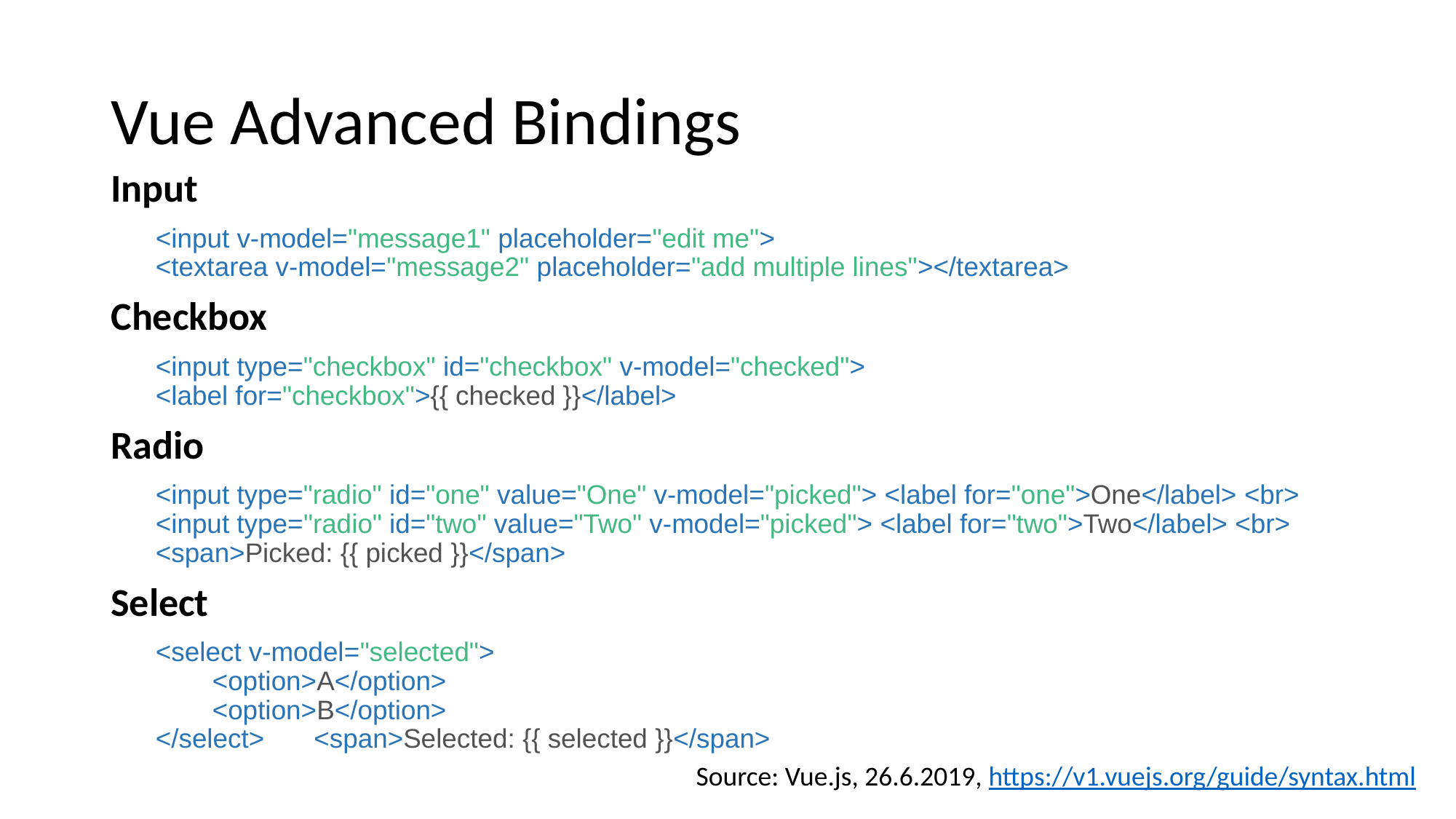

# Vue Advanced Bindings
Input
      <input v-model="message1" placeholder="edit me">
      <textarea v-model="message2" placeholder="add multiple lines"></textarea>
Checkbox
      <input type="checkbox" id="checkbox" v-model="checked">
      <label for="checkbox">{{ checked }}</label>
Radio
      <input type="radio" id="one" value="One" v-model="picked"> <label for="one">One</label> <br>
      <input type="radio" id="two" value="Two" v-model="picked"> <label for="two">Two</label> <br>
      <span>Picked: {{ picked }}</span>
Select
      <select v-model="selected">
	<option>A</option>
	<option>B</option>
      </select> 			<span>Selected: {{ selected }}</span>
Source: Vue.js, 26.6.2019, https://v1.vuejs.org/guide/syntax.html